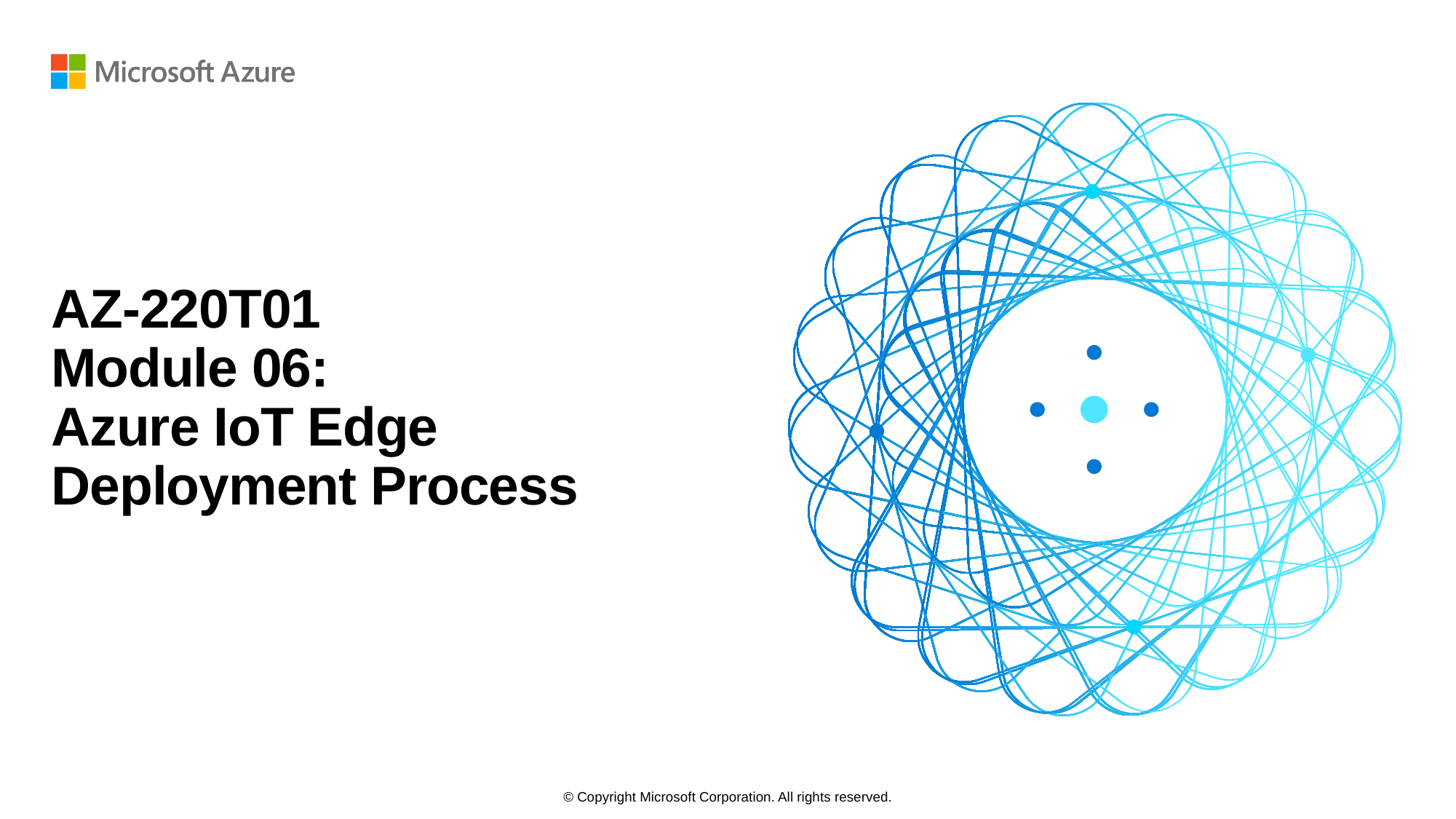

# AZ-220T01 Module 06: Azure IoT Edge Deployment Process